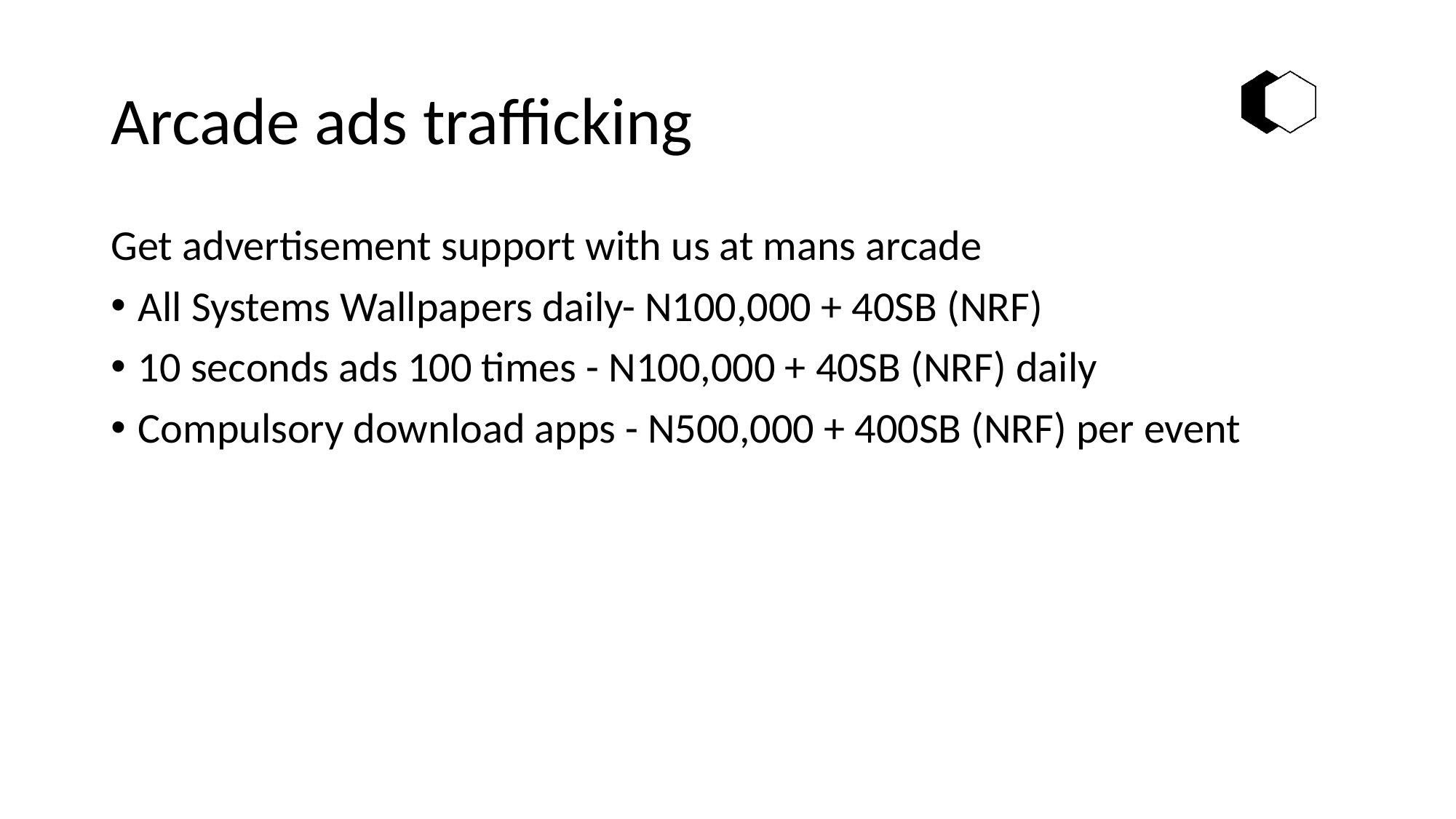

# Arcade ads trafficking
Get advertisement support with us at mans arcade
All Systems Wallpapers daily- N100,000 + 40SB (NRF)
10 seconds ads 100 times - N100,000 + 40SB (NRF) daily
Compulsory download apps - N500,000 + 400SB (NRF) per event